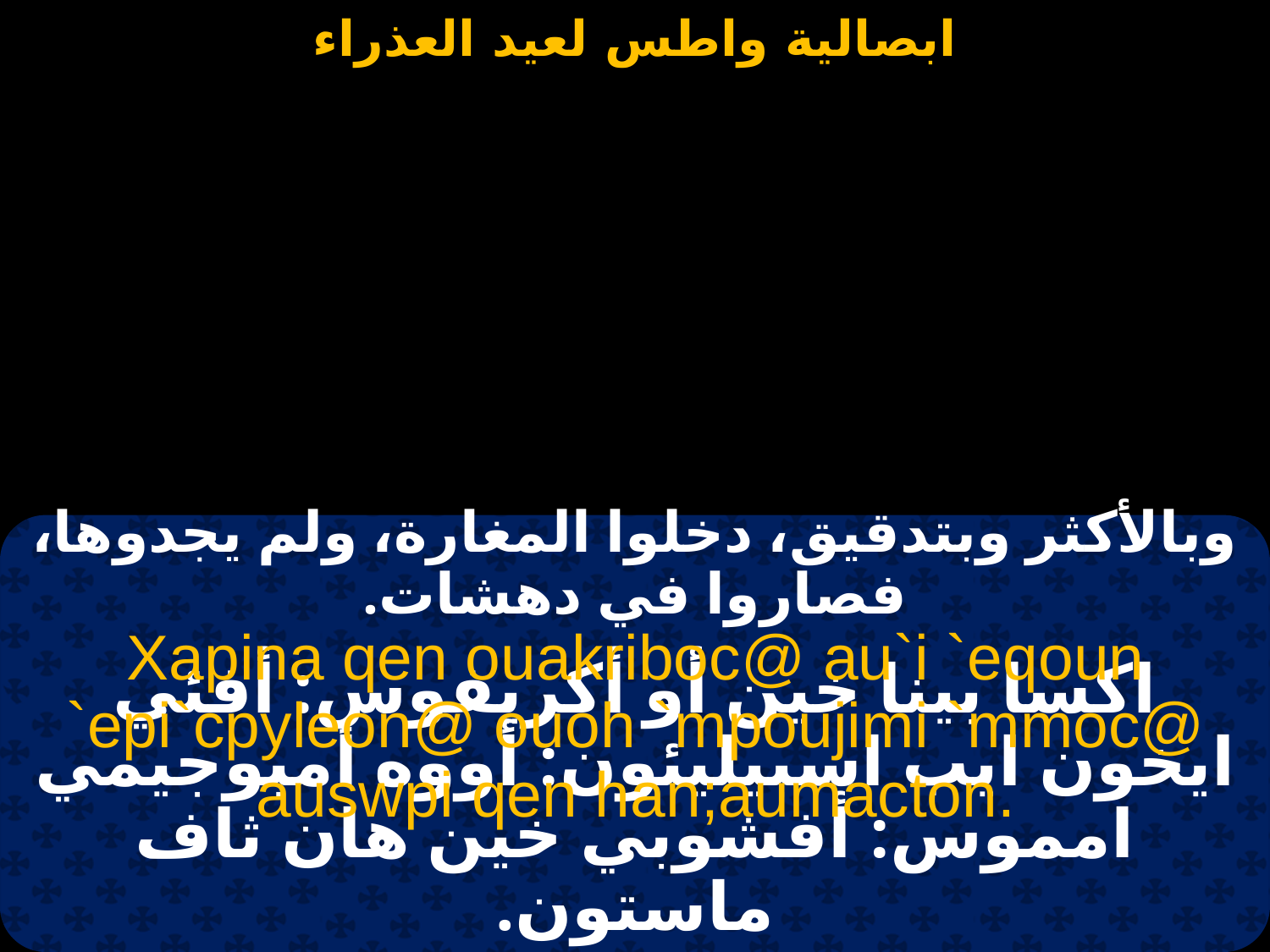

#
وبالأكثر وبتدقيق، دخلوا المغارة، ولم يجدوها، فصاروا في دهشات.
Xapina qen ouakriboc@ au`i `eqoun `epi`cpyleon@ ouoh `mpoujimi `mmoc@ auswpi qen han;aumacton.
اكسا بينا خين أو أكريفوس: أفئي ايخون ايب اسبيليئون: أووه أمبوجيمي امموس: أفشوبي خين هان ثاف ماستون.